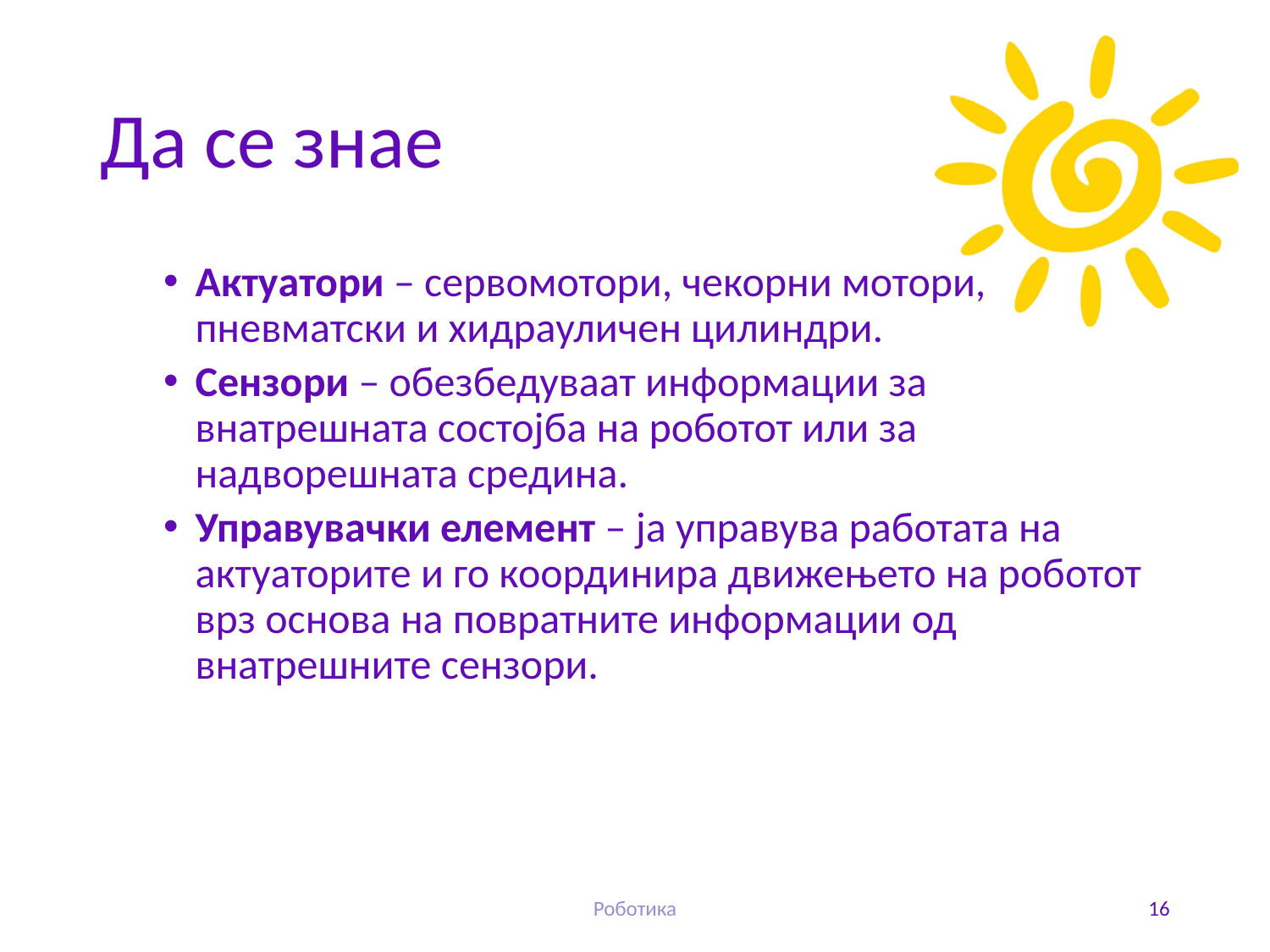

# Да се знае
Актуатори – сервомотори, чекорни мотори, пневматски и хидрауличен цилиндри.
Сензори – обезбедуваат информации за внатрешната состојба на роботот или за надворешната средина.
Управувачки елемент – ја управува работата на актуаторите и го координира движењето на роботот врз основа на повратните информации од внатрешните сензори.
Роботика
16